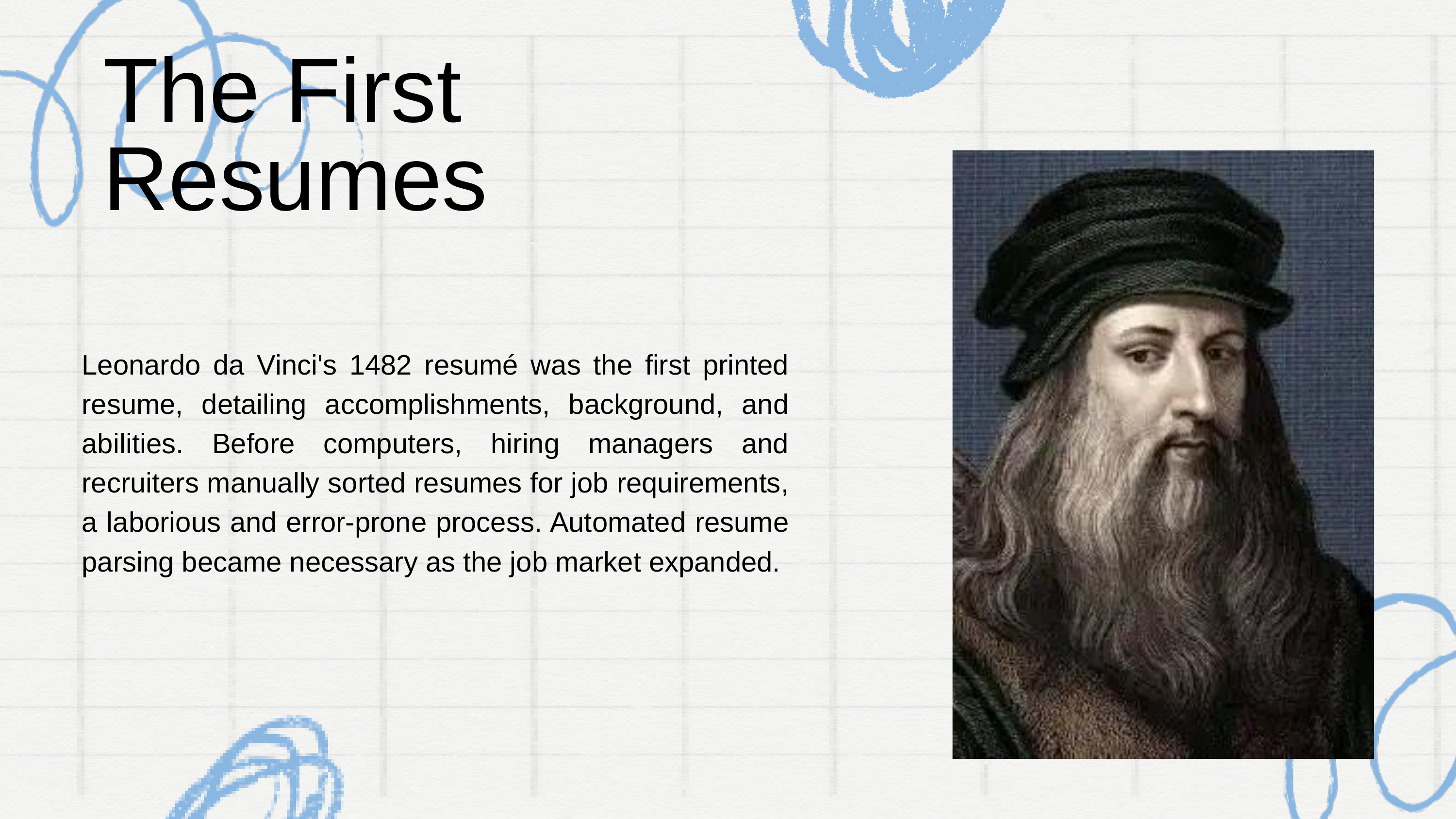

The First Resumes

Leonardo da Vinci's 1482 resumé was the first printed resume, detailing accomplishments, background, and abilities. Before computers, hiring managers and recruiters manually sorted resumes for job requirements, a laborious and error-prone process. Automated resume parsing became necessary as the job market expanded.